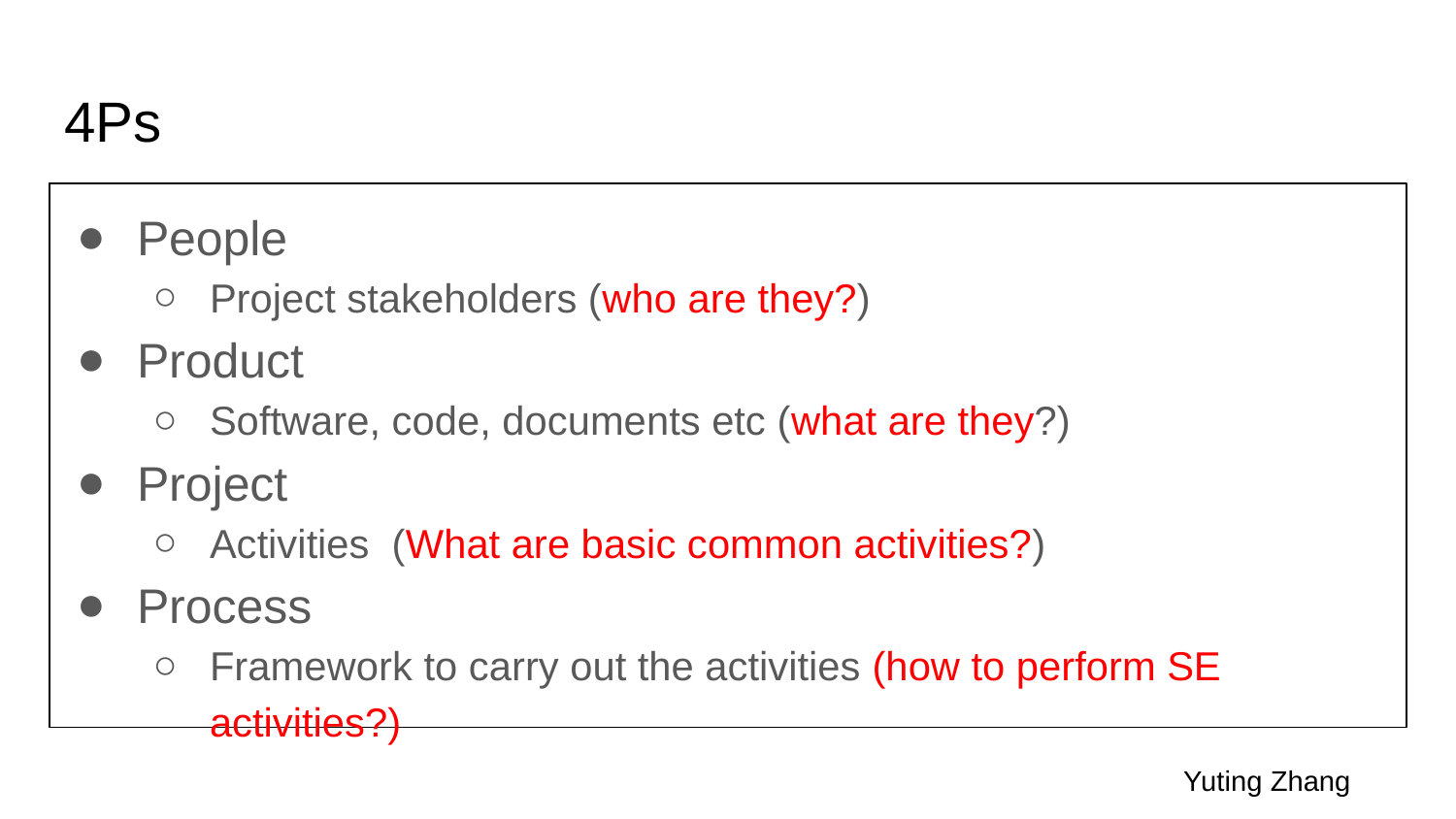

# 4Ps
People
Project stakeholders (who are they?)
Product
Software, code, documents etc (what are they?)
Project
Activities  (What are basic common activities?)
Process
Framework to carry out the activities (how to perform SE activities?)